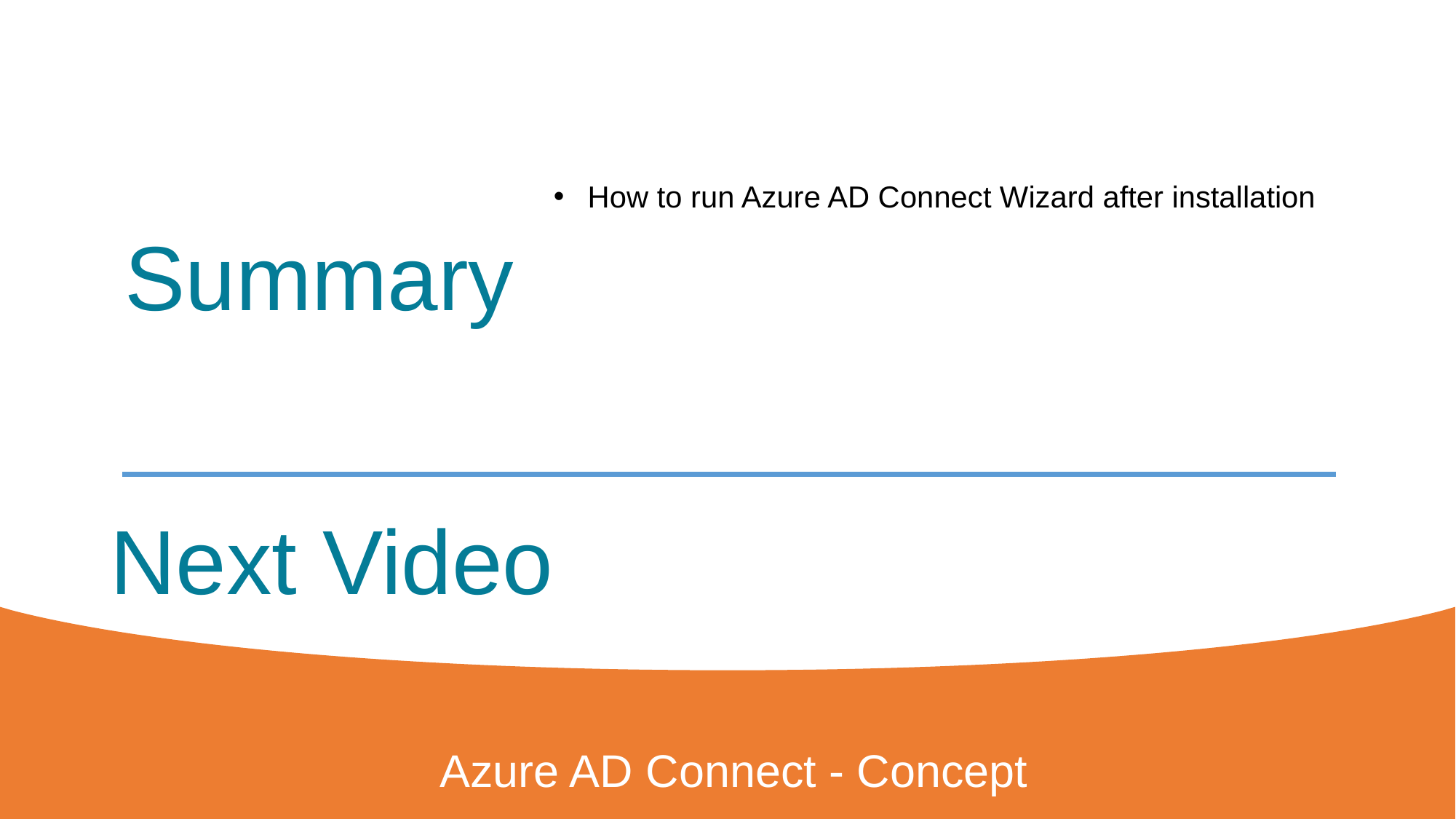

How to run Azure AD Connect Wizard after installation

Summary
# Next Video

Azure AD Connect - Concept
3